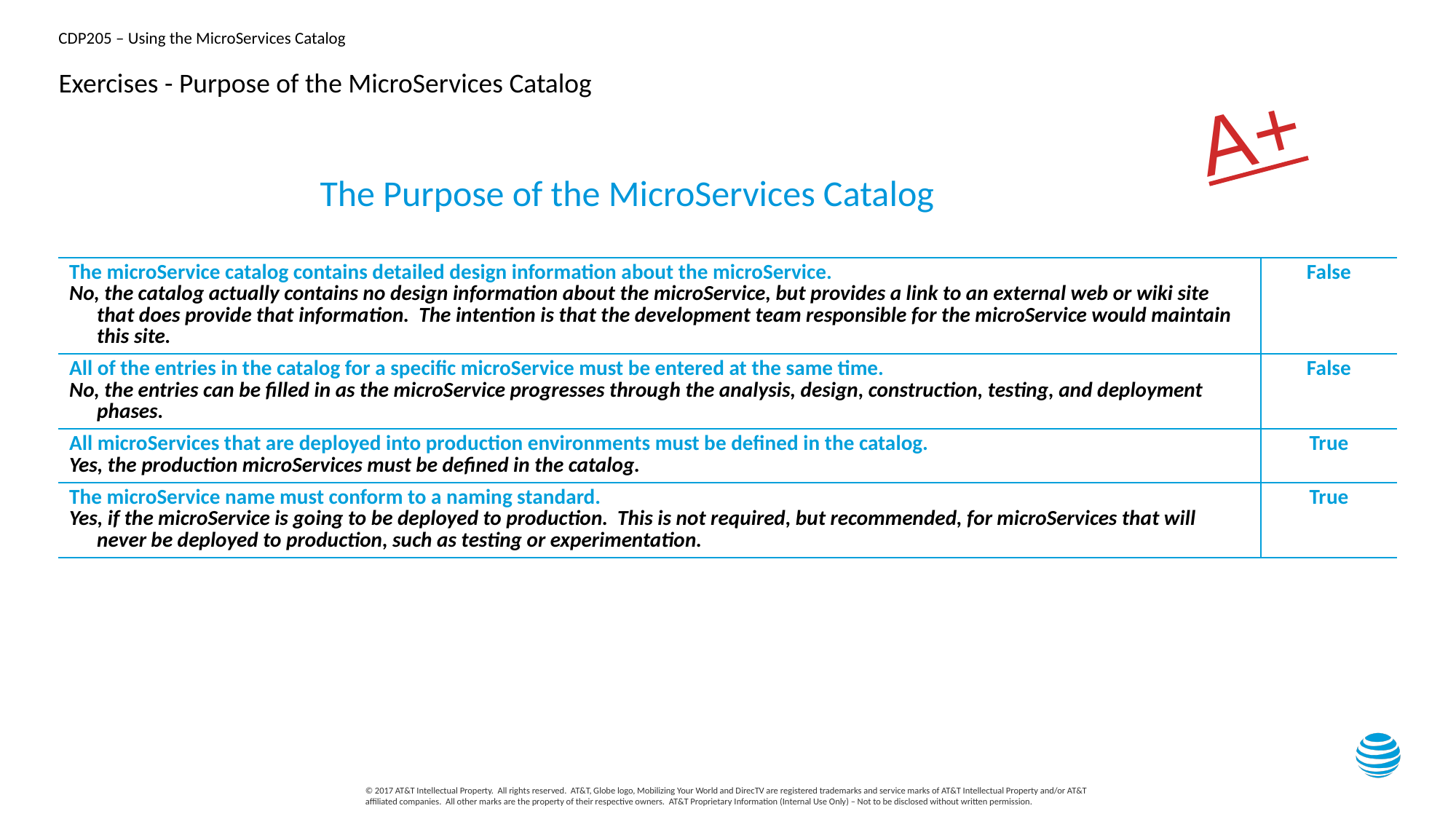

# Exercises - Purpose of the MicroServices Catalog
A+
The Purpose of the MicroServices Catalog
| The microService catalog contains detailed design information about the microService. No, the catalog actually contains no design information about the microService, but provides a link to an external web or wiki site that does provide that information. The intention is that the development team responsible for the microService would maintain this site. | False |
| --- | --- |
| All of the entries in the catalog for a specific microService must be entered at the same time. No, the entries can be filled in as the microService progresses through the analysis, design, construction, testing, and deployment phases. | False |
| All microServices that are deployed into production environments must be defined in the catalog. Yes, the production microServices must be defined in the catalog. | True |
| The microService name must conform to a naming standard. Yes, if the microService is going to be deployed to production. This is not required, but recommended, for microServices that will never be deployed to production, such as testing or experimentation. | True |